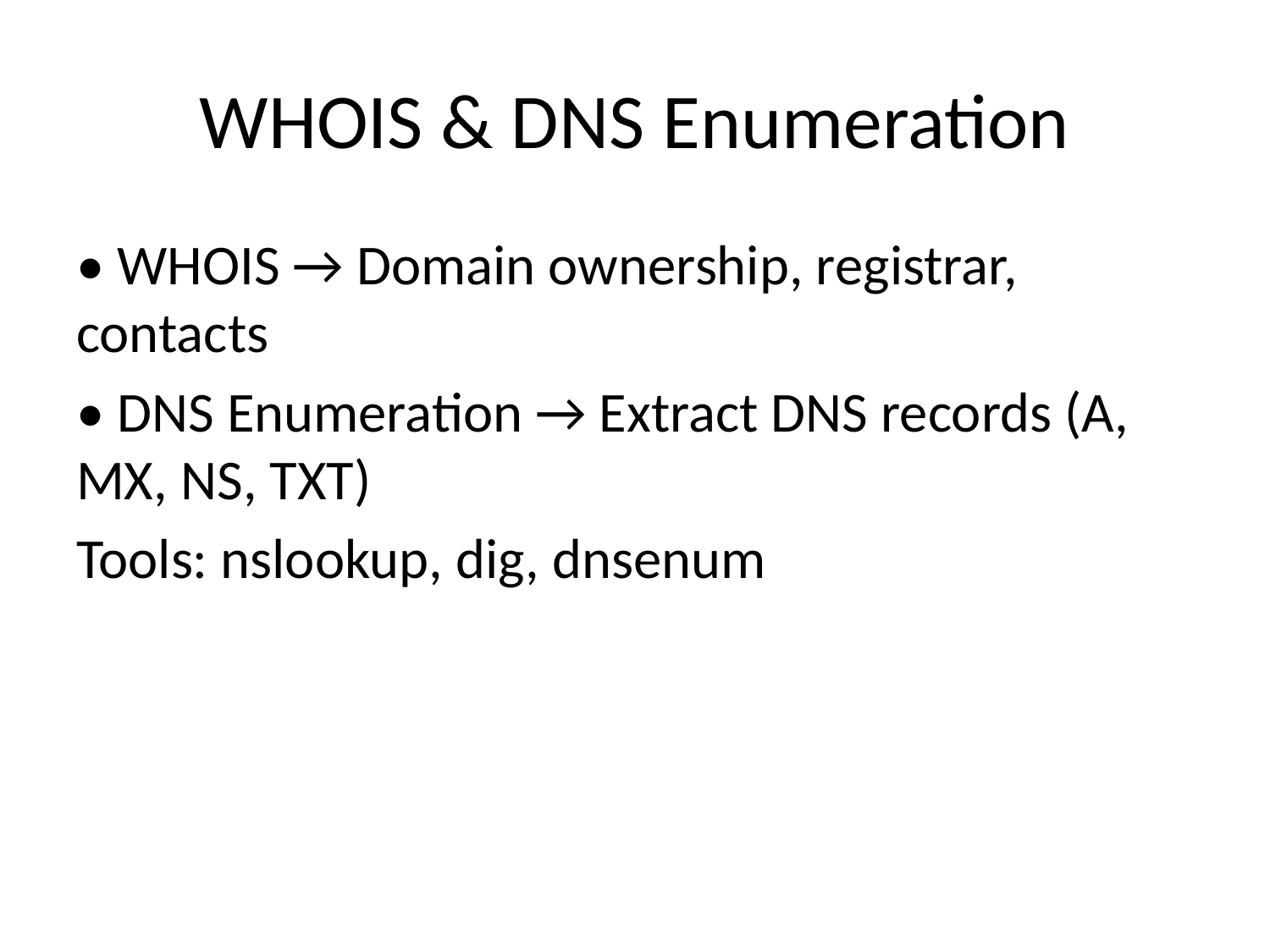

# WHOIS & DNS Enumeration
• WHOIS → Domain ownership, registrar, contacts
• DNS Enumeration → Extract DNS records (A, MX, NS, TXT)
Tools: nslookup, dig, dnsenum